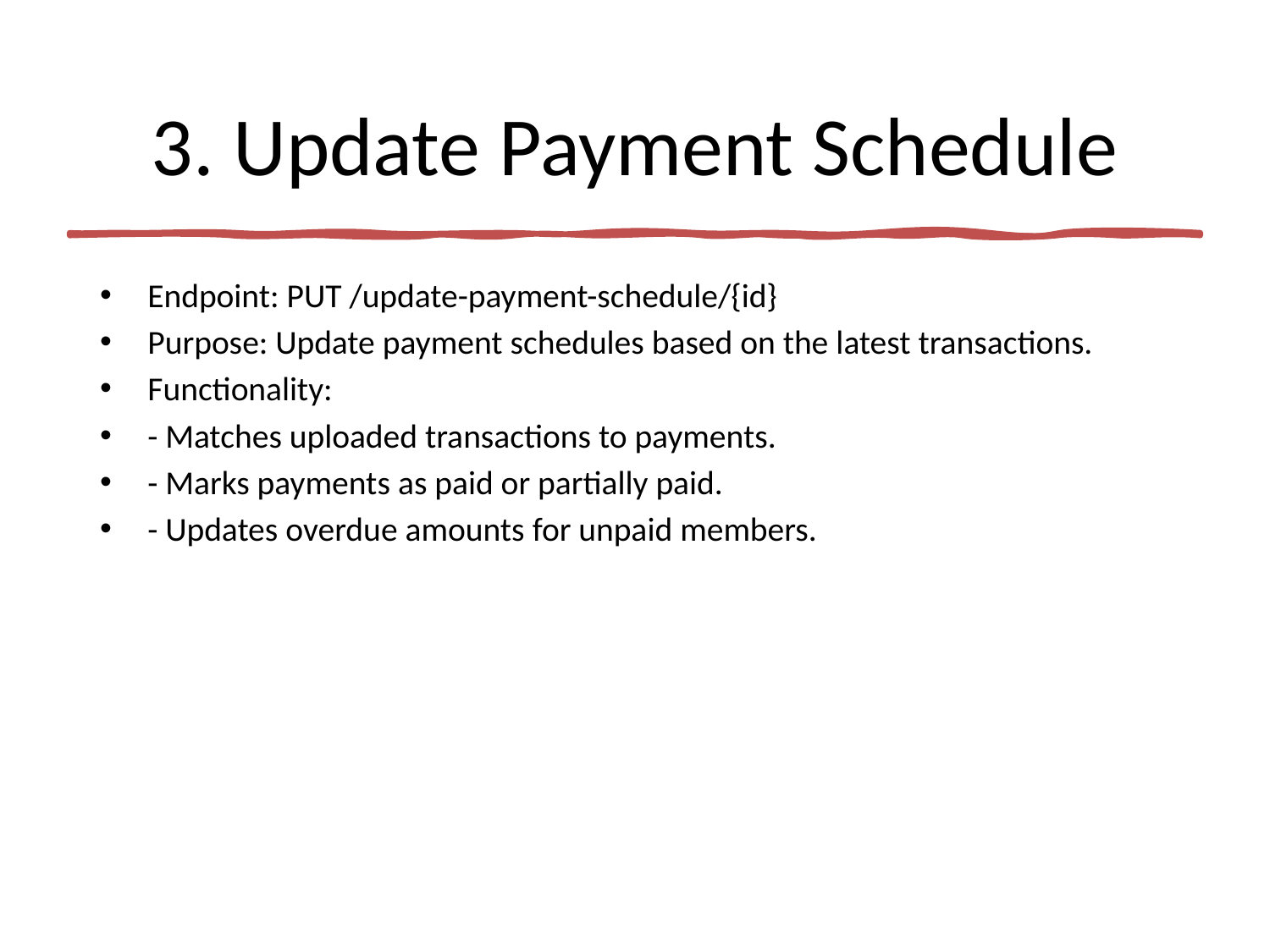

# 3. Update Payment Schedule

Endpoint: PUT /update-payment-schedule/{id}
Purpose: Update payment schedules based on the latest transactions.
Functionality:
- Matches uploaded transactions to payments.
- Marks payments as paid or partially paid.
- Updates overdue amounts for unpaid members.